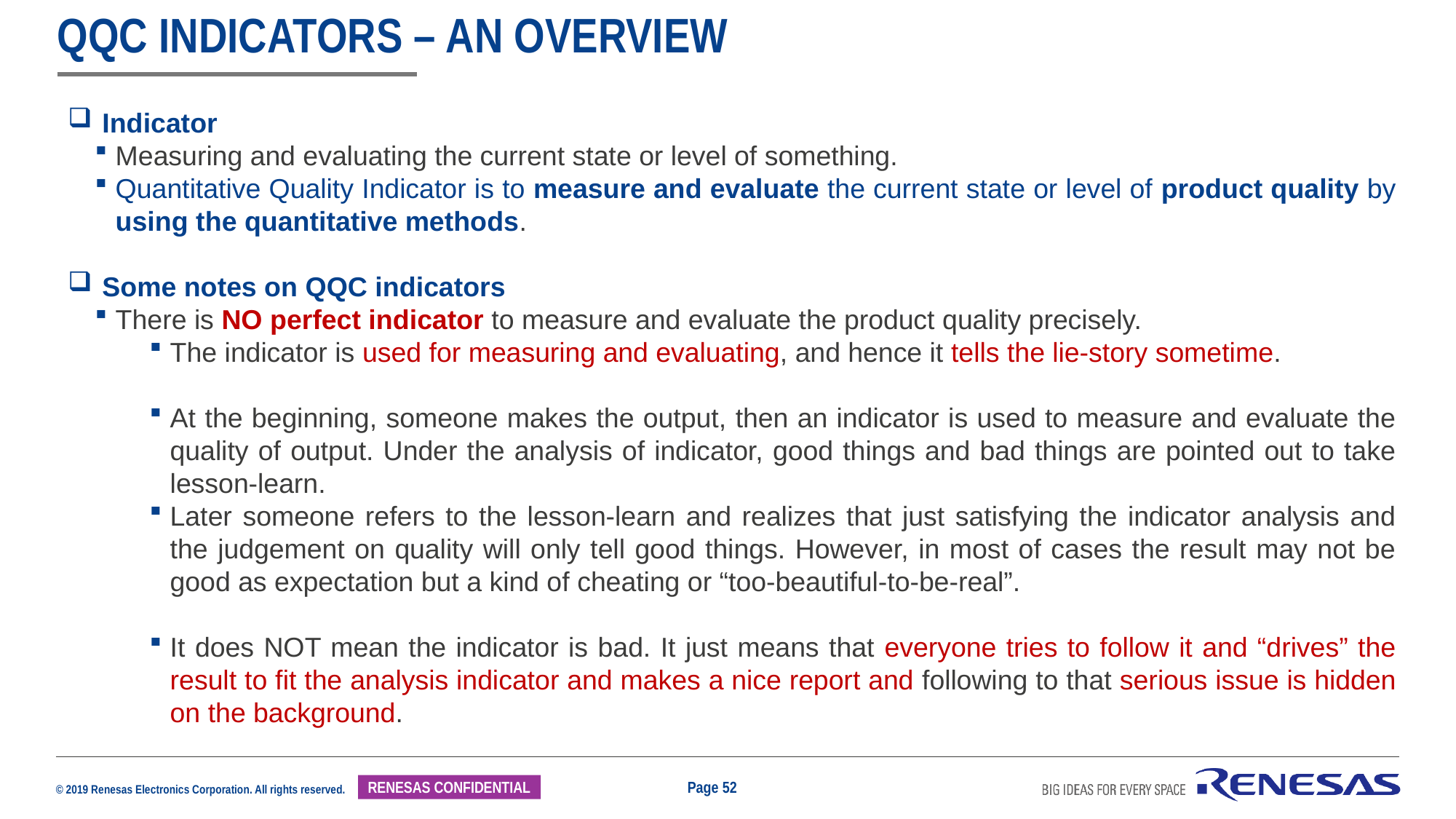

# QQC Indicators – an overview
Indicator
Measuring and evaluating the current state or level of something.
Quantitative Quality Indicator is to measure and evaluate the current state or level of product quality by using the quantitative methods.

Some notes on QQC indicators
There is NO perfect indicator to measure and evaluate the product quality precisely.
The indicator is used for measuring and evaluating, and hence it tells the lie-story sometime.

At the beginning, someone makes the output, then an indicator is used to measure and evaluate the quality of output. Under the analysis of indicator, good things and bad things are pointed out to take lesson-learn.
Later someone refers to the lesson-learn and realizes that just satisfying the indicator analysis and the judgement on quality will only tell good things. However, in most of cases the result may not be good as expectation but a kind of cheating or “too-beautiful-to-be-real”.

It does NOT mean the indicator is bad. It just means that everyone tries to follow it and “drives” the result to fit the analysis indicator and makes a nice report and following to that serious issue is hidden on the background.
Page 52